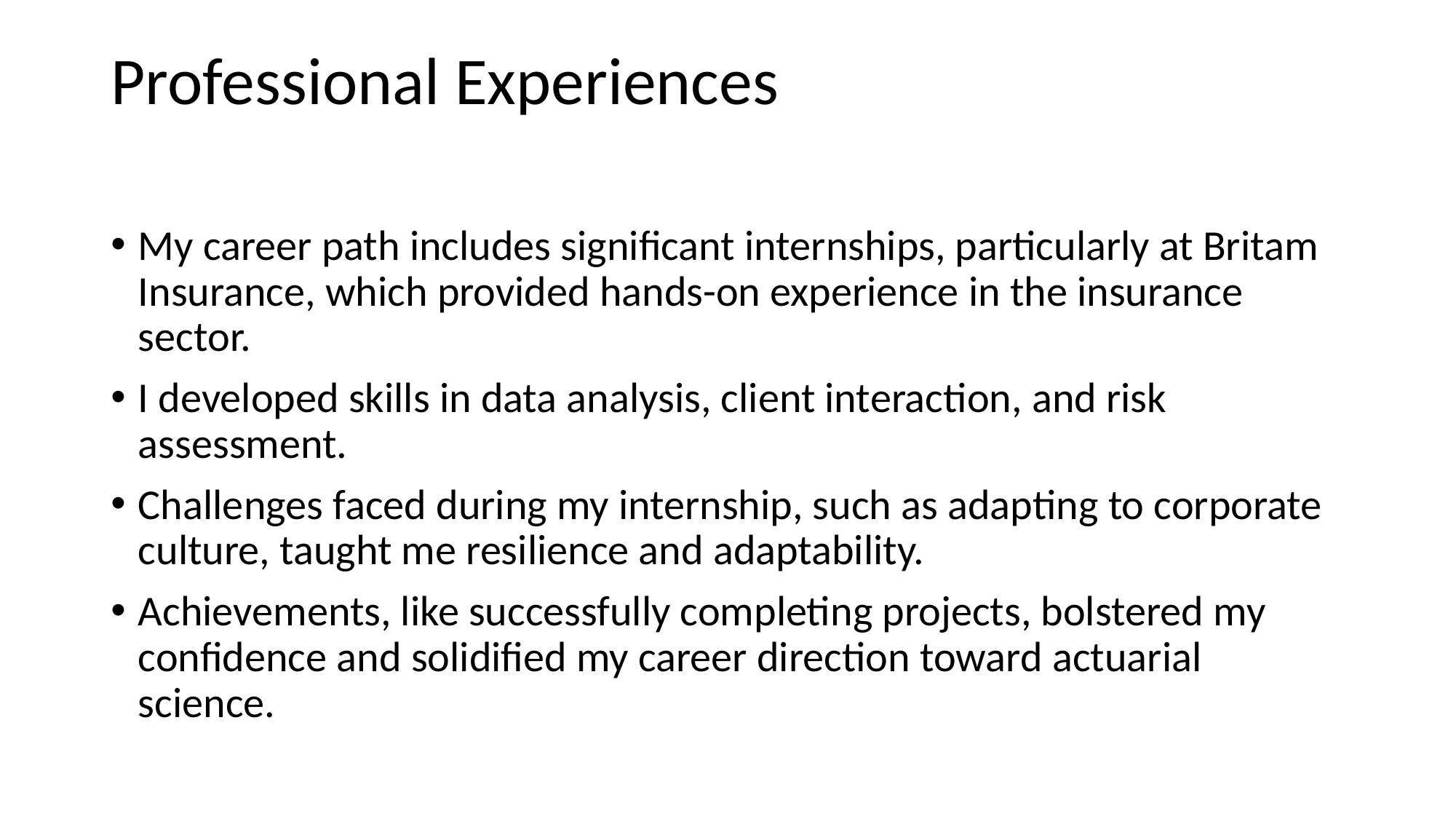

# Professional Experiences
My career path includes significant internships, particularly at Britam Insurance, which provided hands-on experience in the insurance sector.
I developed skills in data analysis, client interaction, and risk assessment.
Challenges faced during my internship, such as adapting to corporate culture, taught me resilience and adaptability.
Achievements, like successfully completing projects, bolstered my confidence and solidified my career direction toward actuarial science.